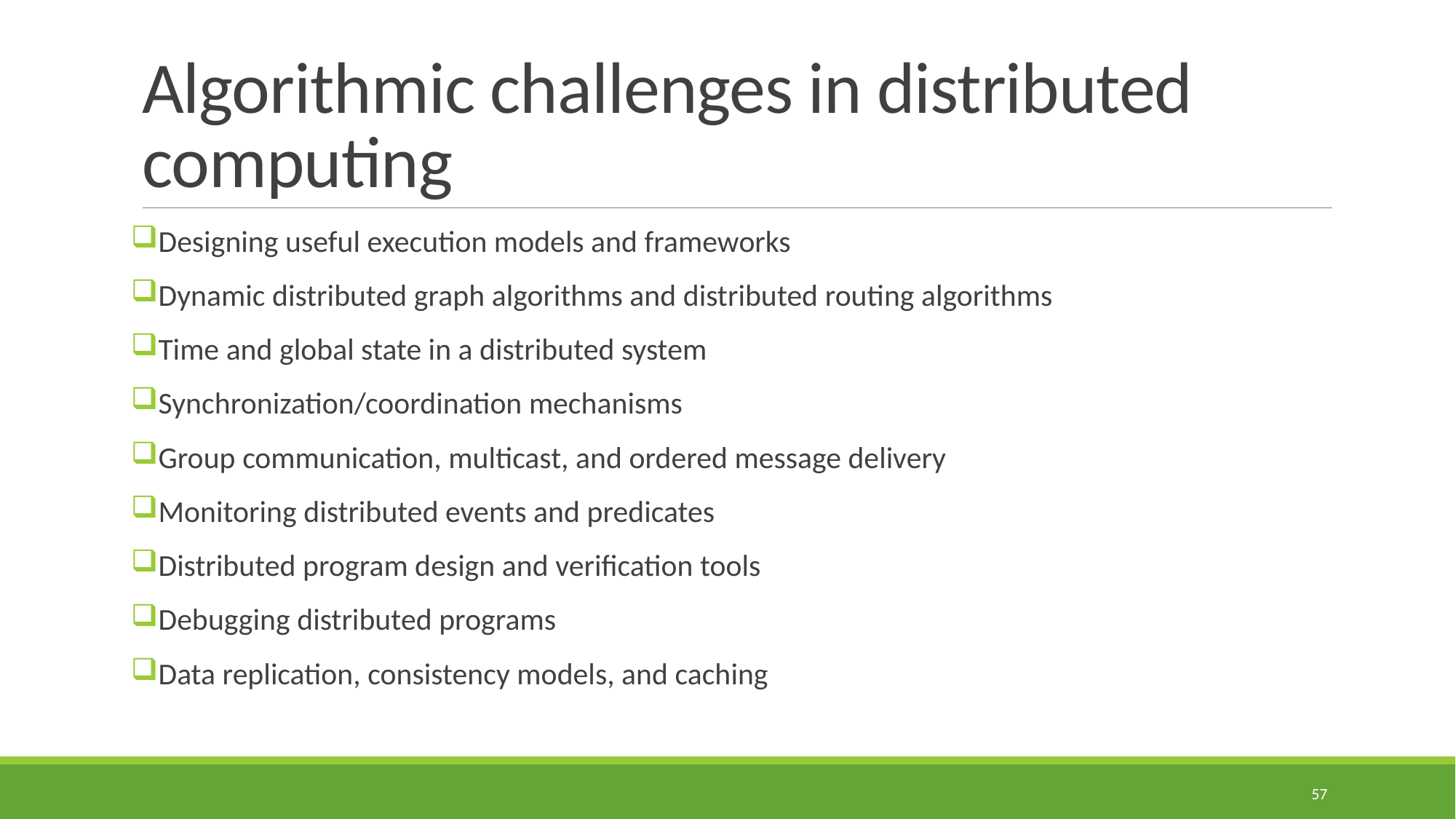

# Algorithmic challenges in distributed computing
Designing useful execution models and frameworks
Dynamic distributed graph algorithms and distributed routing algorithms
Time and global state in a distributed system
Synchronization/coordination mechanisms
Group communication, multicast, and ordered message delivery
Monitoring distributed events and predicates
Distributed program design and verification tools
Debugging distributed programs
Data replication, consistency models, and caching
57